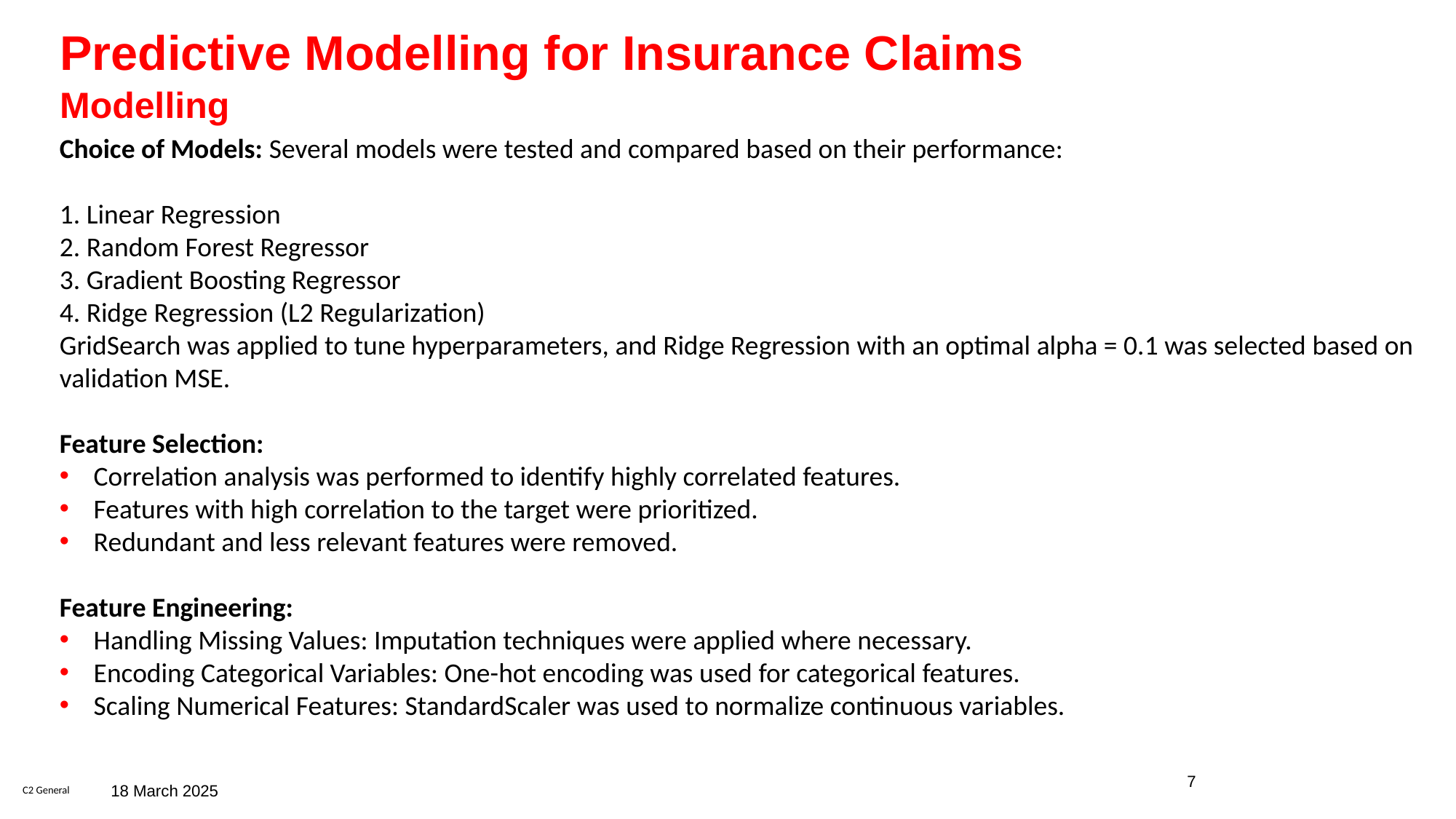

# Predictive Modelling for Insurance Claims
Modelling
Choice of Models: Several models were tested and compared based on their performance:

1. Linear Regression
2. Random Forest Regressor
3. Gradient Boosting Regressor
4. Ridge Regression (L2 Regularization)
GridSearch was applied to tune hyperparameters, and Ridge Regression with an optimal alpha = 0.1 was selected based on validation MSE.

Feature Selection:
Correlation analysis was performed to identify highly correlated features.
Features with high correlation to the target were prioritized.
Redundant and less relevant features were removed.

Feature Engineering:
Handling Missing Values: Imputation techniques were applied where necessary.
Encoding Categorical Variables: One-hot encoding was used for categorical features.
Scaling Numerical Features: StandardScaler was used to normalize continuous variables.
7
18 March 2025